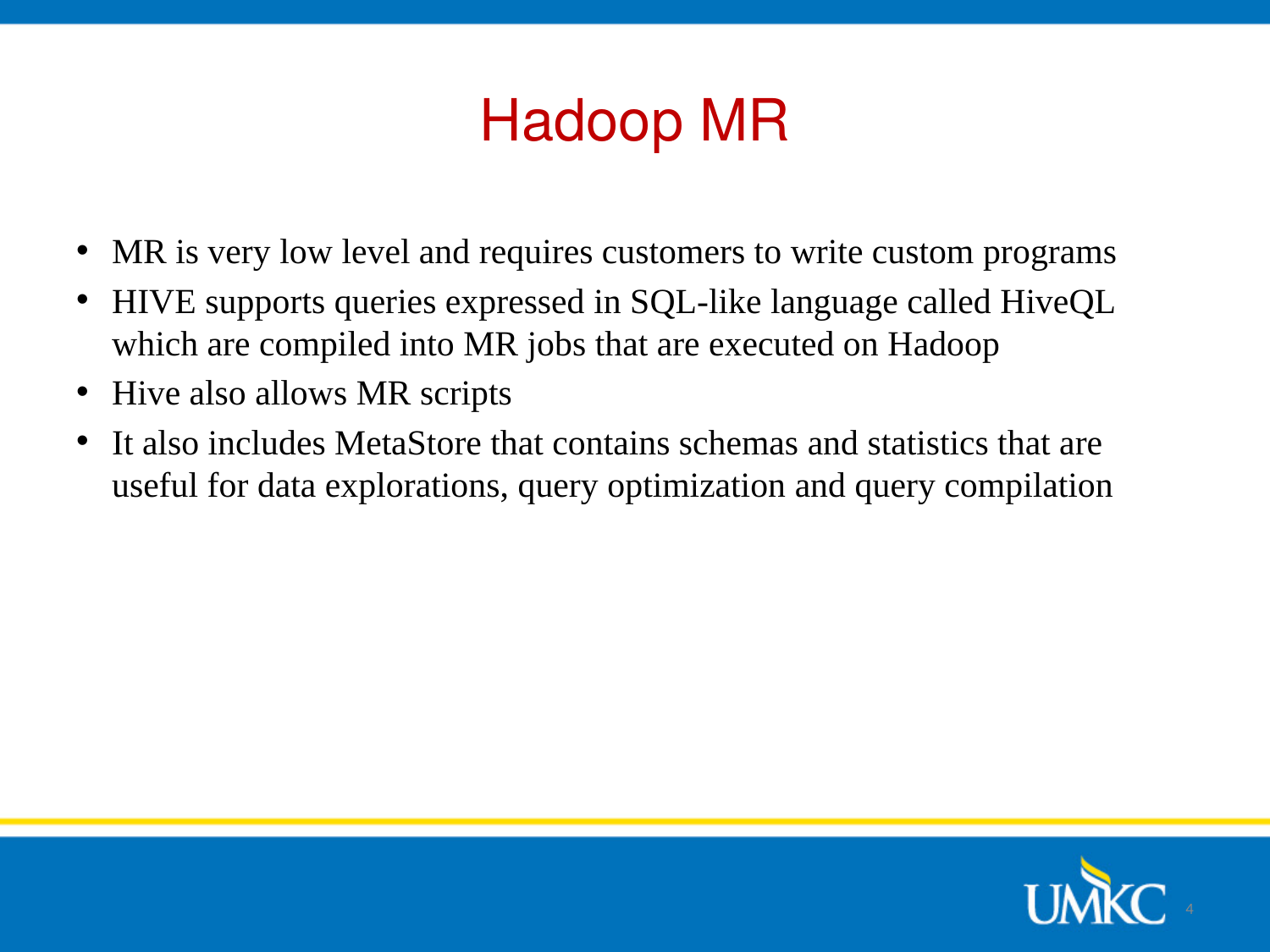

# Hadoop MR
MR is very low level and requires customers to write custom programs
HIVE supports queries expressed in SQL-like language called HiveQL which are compiled into MR jobs that are executed on Hadoop
Hive also allows MR scripts
It also includes MetaStore that contains schemas and statistics that are useful for data explorations, query optimization and query compilation
4